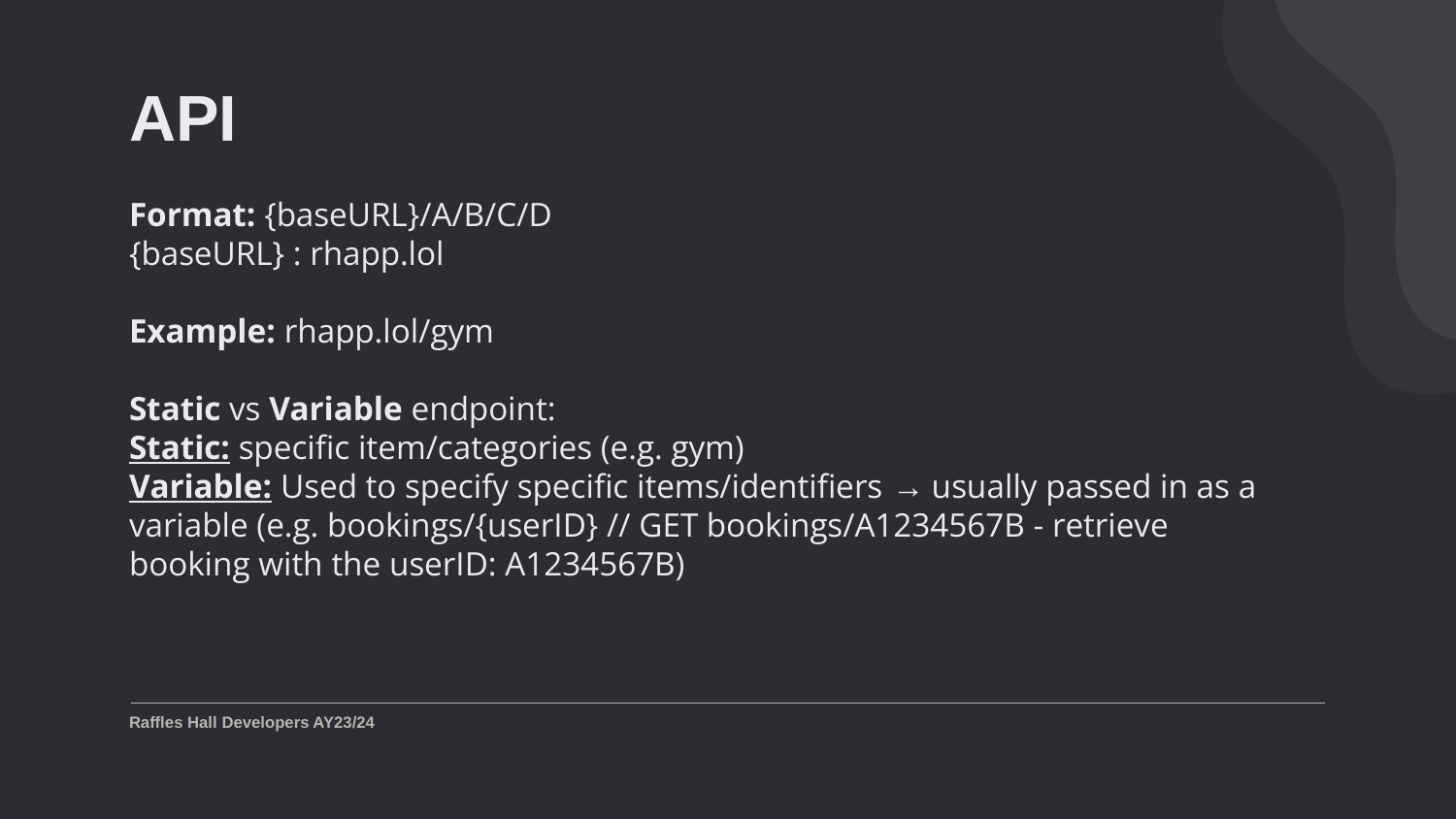

# API
Format: {baseURL}/A/B/C/D
{baseURL} : rhapp.lol
Example: rhapp.lol/gym

Static vs Variable endpoint:
Static: specific item/categories (e.g. gym)
Variable: Used to specify specific items/identifiers → usually passed in as a variable (e.g. bookings/{userID} // GET bookings/A1234567B - retrieve booking with the userID: A1234567B)

Raffles Hall Developers AY23/24